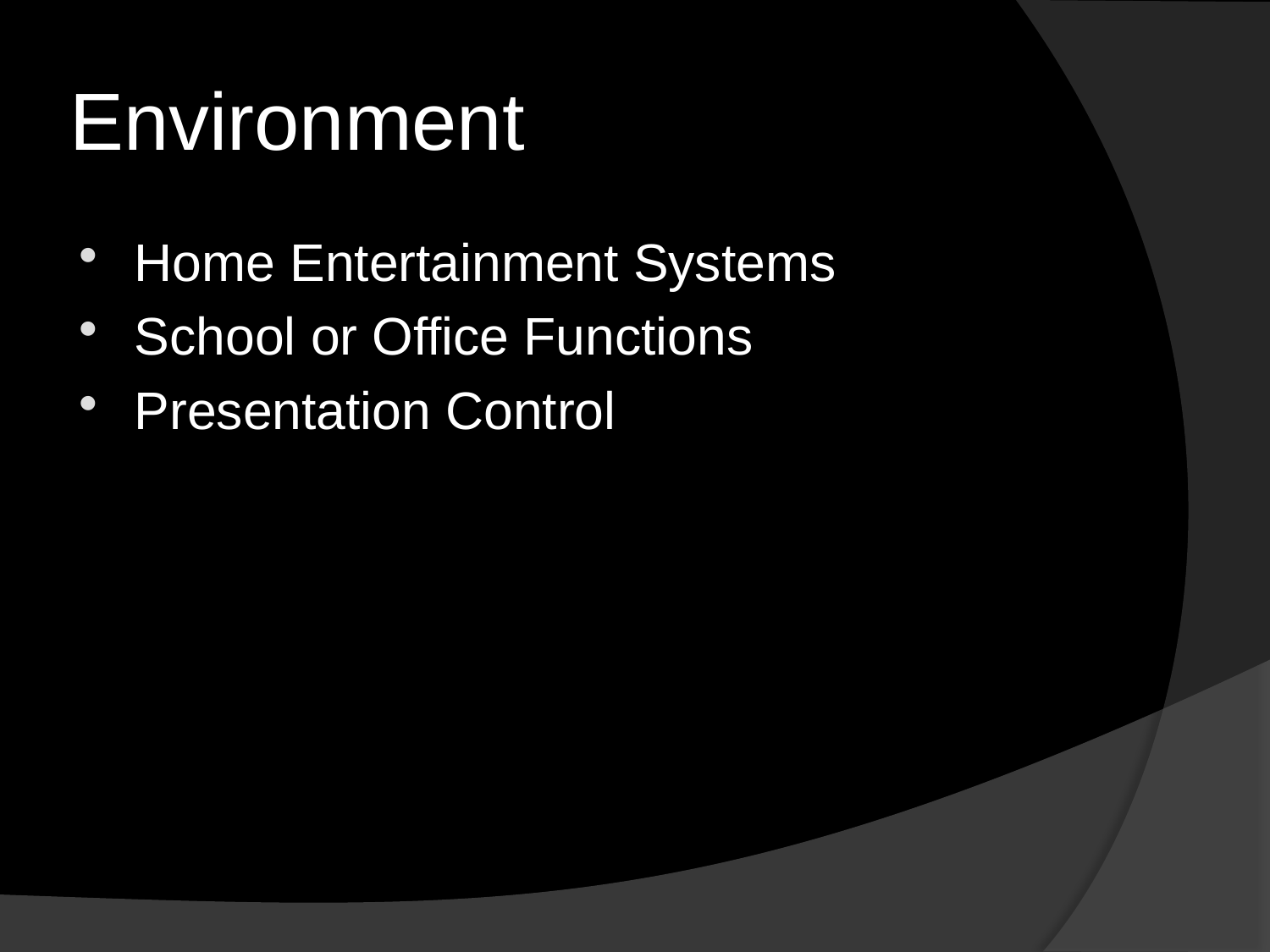

# Environment
Home Entertainment Systems
School or Office Functions
Presentation Control